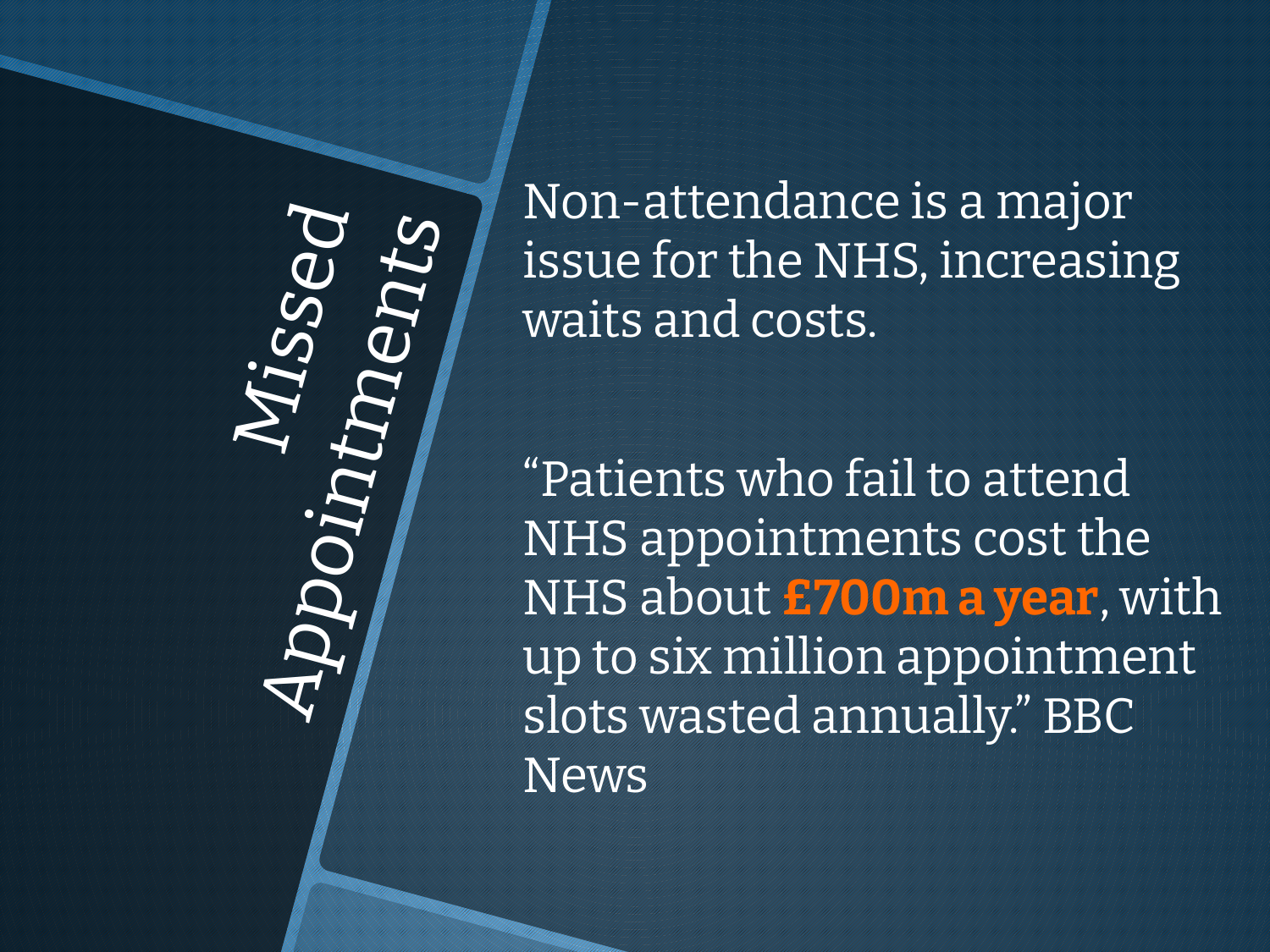

Non-attendance is a major issue for the NHS, increasing waits and costs.

“Patients who fail to attend NHS appointments cost the NHS about £700m a year, with up to six million appointment slots wasted annually.” BBC News
# Missed  Appointments